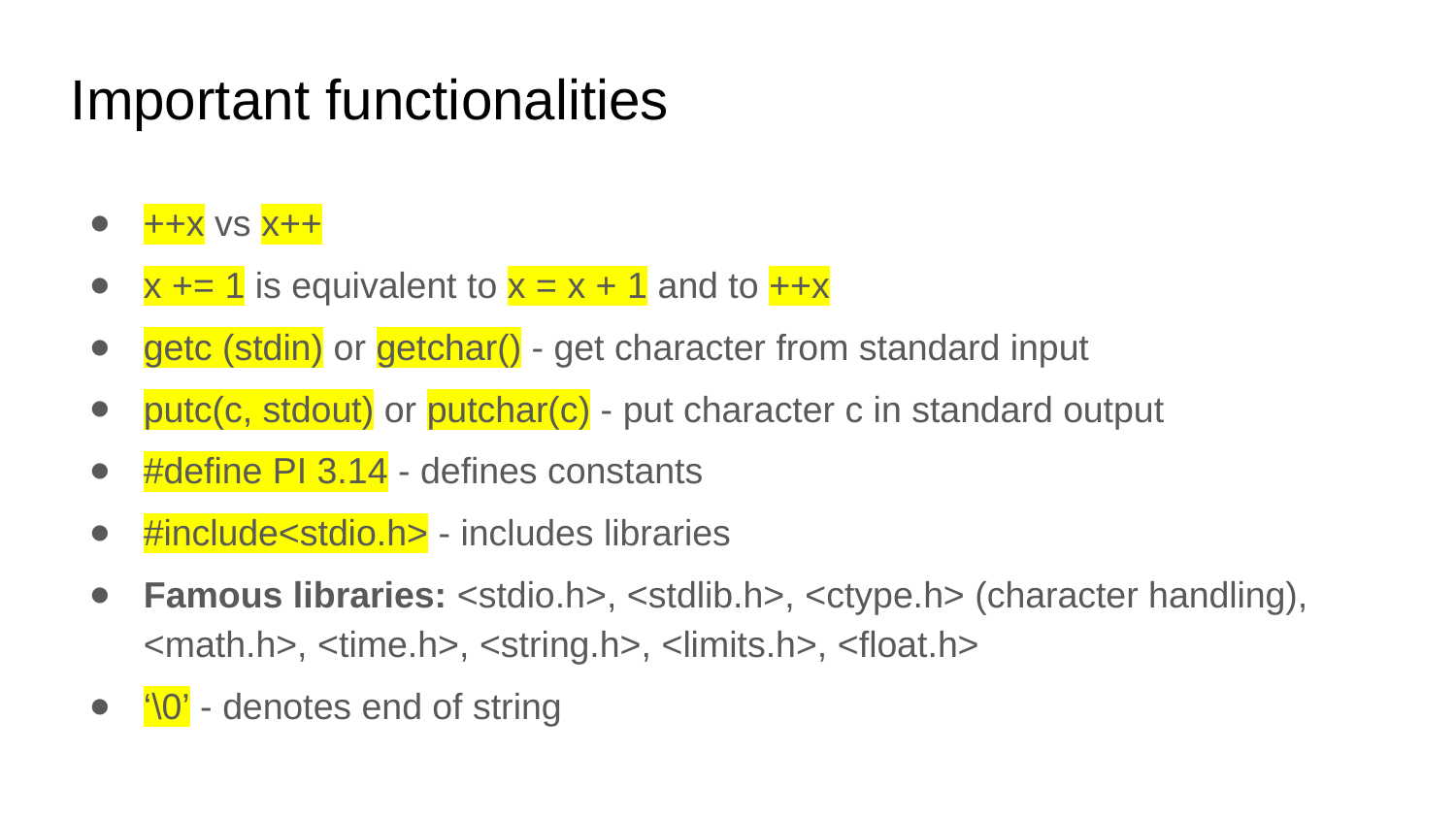

# Important functionalities
++x vs x++
x += 1 is equivalent to x = x + 1 and to ++x
getc (stdin) or getchar() - get character from standard input
putc(c, stdout) or putchar(c) - put character c in standard output
#define PI 3.14 - defines constants
#include<stdio.h> - includes libraries
Famous libraries: <stdio.h>, <stdlib.h>, <ctype.h> (character handling), <math.h>, <time.h>, <string.h>, <limits.h>, <float.h>
‘\0’ - denotes end of string